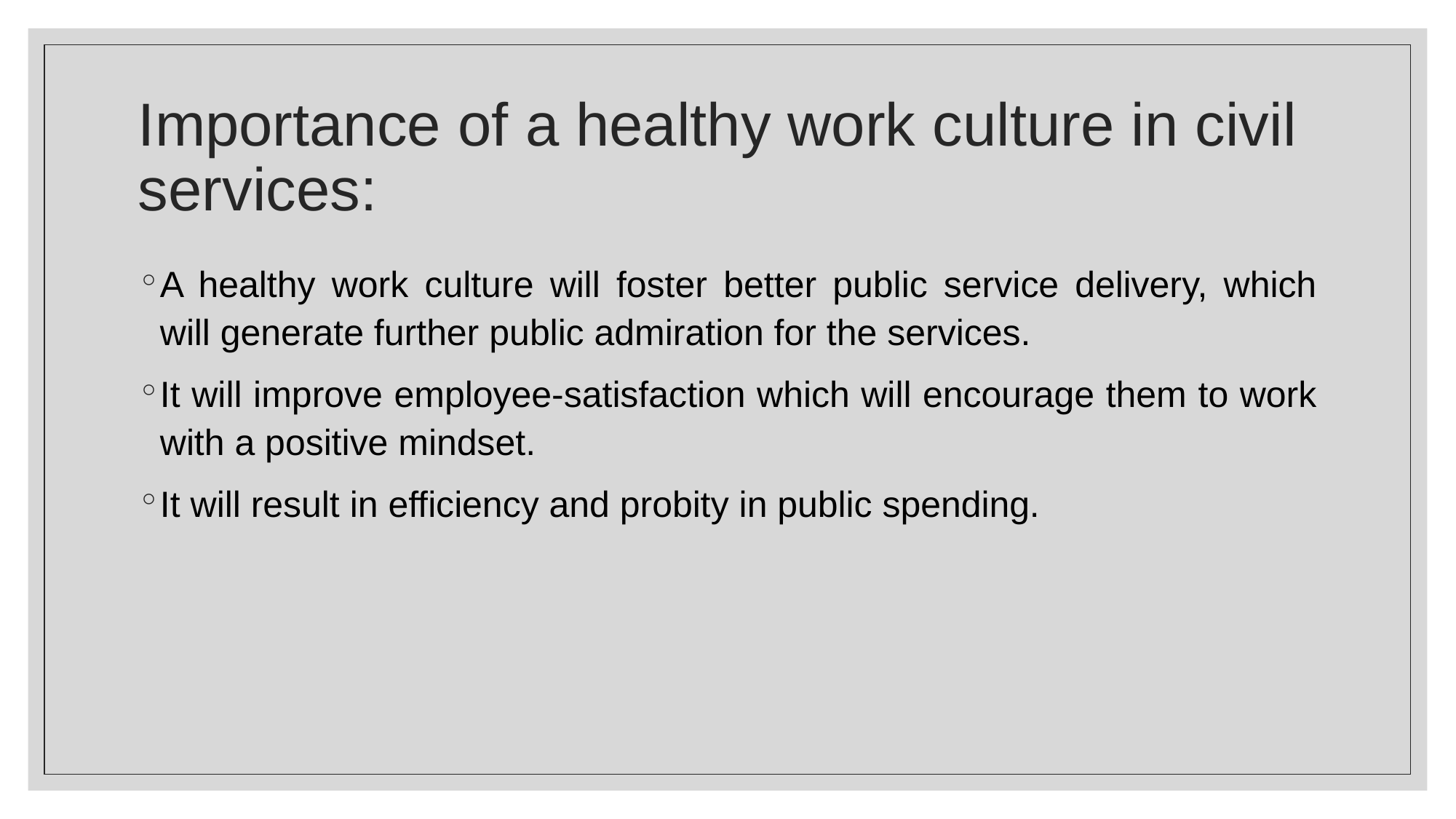

# Importance of a healthy work culture in civil services:
A healthy work culture will foster better public service delivery, which will generate further public admiration for the services.
It will improve employee-satisfaction which will encourage them to work with a positive mindset.
It will result in efficiency and probity in public spending.